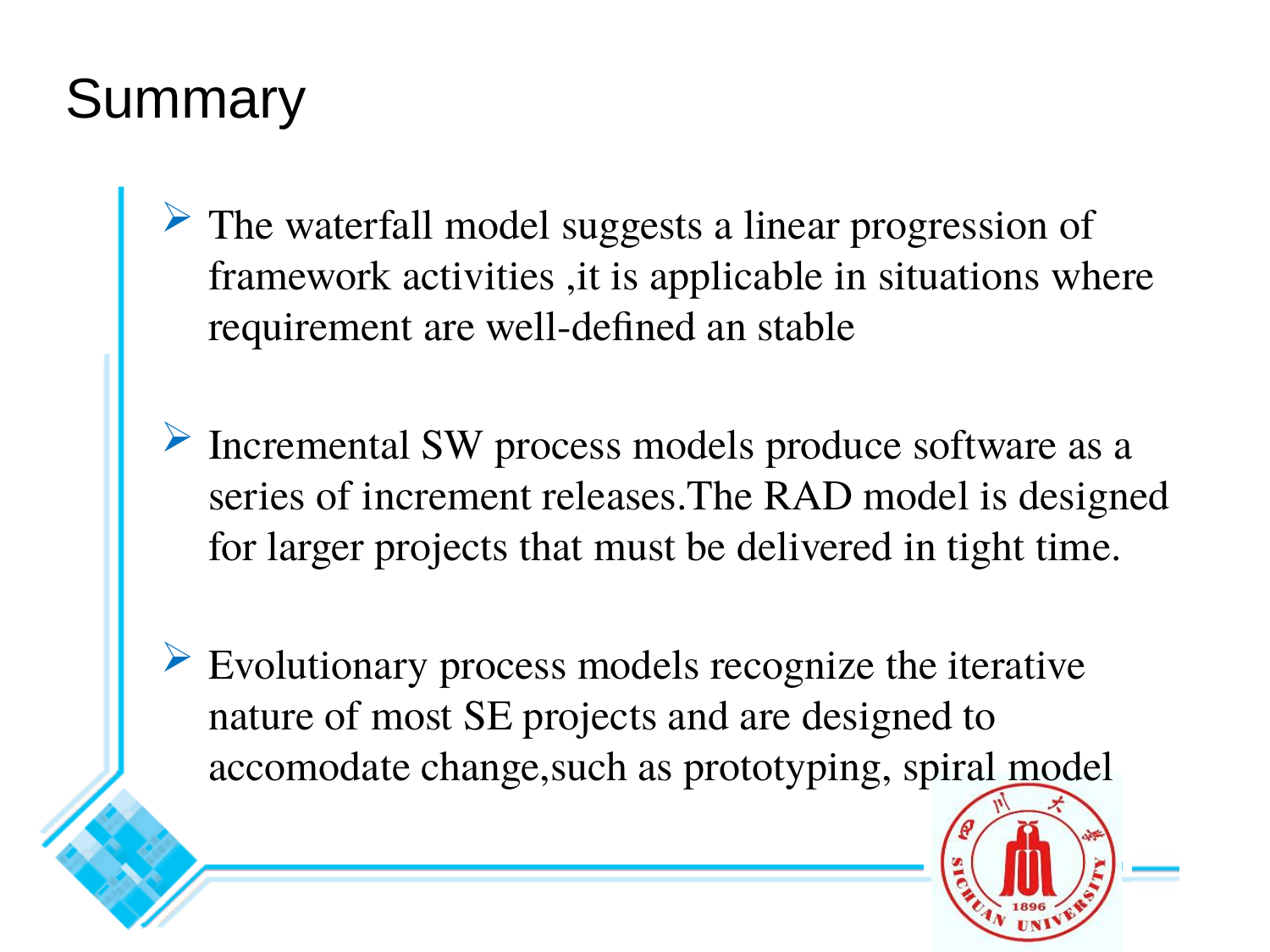

# Summary
The waterfall model suggests a linear progression of framework activities ,it is applicable in situations where requirement are well-defined an stable

Incremental SW process models produce software as a series of increment releases.The RAD model is designed for larger projects that must be delivered in tight time.

Evolutionary process models recognize the iterative nature of most SE projects and are designed to accomodate change,such as prototyping, spiral model